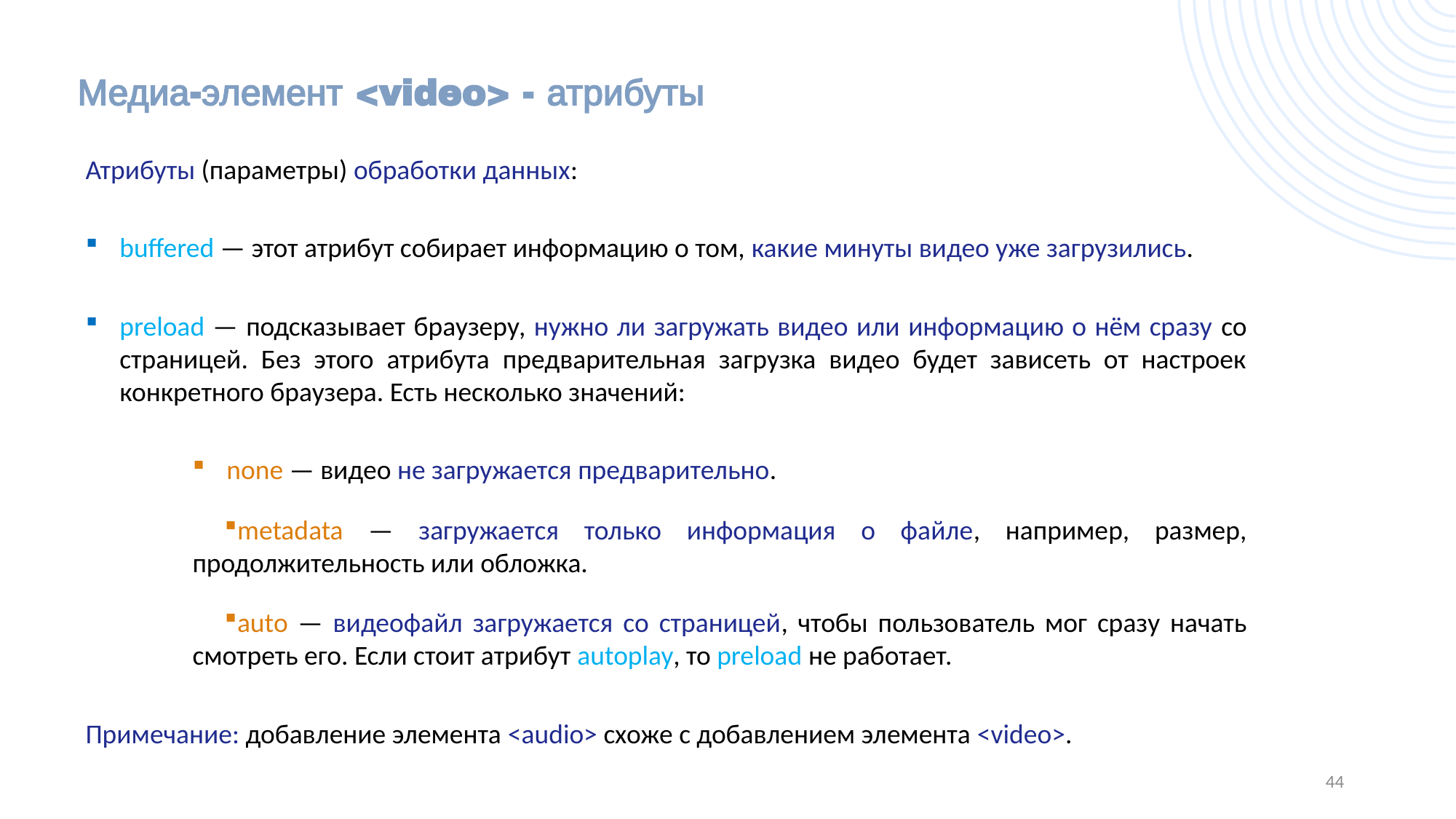

# Медиа-элемент <video> - атрибуты
Атрибуты (параметры) обработки данных:
buffered — этот атрибут собирает информацию о том, какие минуты видео уже загрузились.
preload — подсказывает браузеру, нужно ли загружать видео или информацию о нём сразу со страницей. Без этого атрибута предварительная загрузка видео будет зависеть от настроек конкретного браузера. Есть несколько значений:
none — видео не загружается предварительно.
metadata — загружается только информация о файле, например, размер, продолжительность или обложка.
auto — видеофайл загружается со страницей, чтобы пользователь мог сразу начать смотреть его. Если стоит атрибут autoplay, то preload не работает.
Примечание: добавление элемента <audio> схоже с добавлением элемента <video>.
44